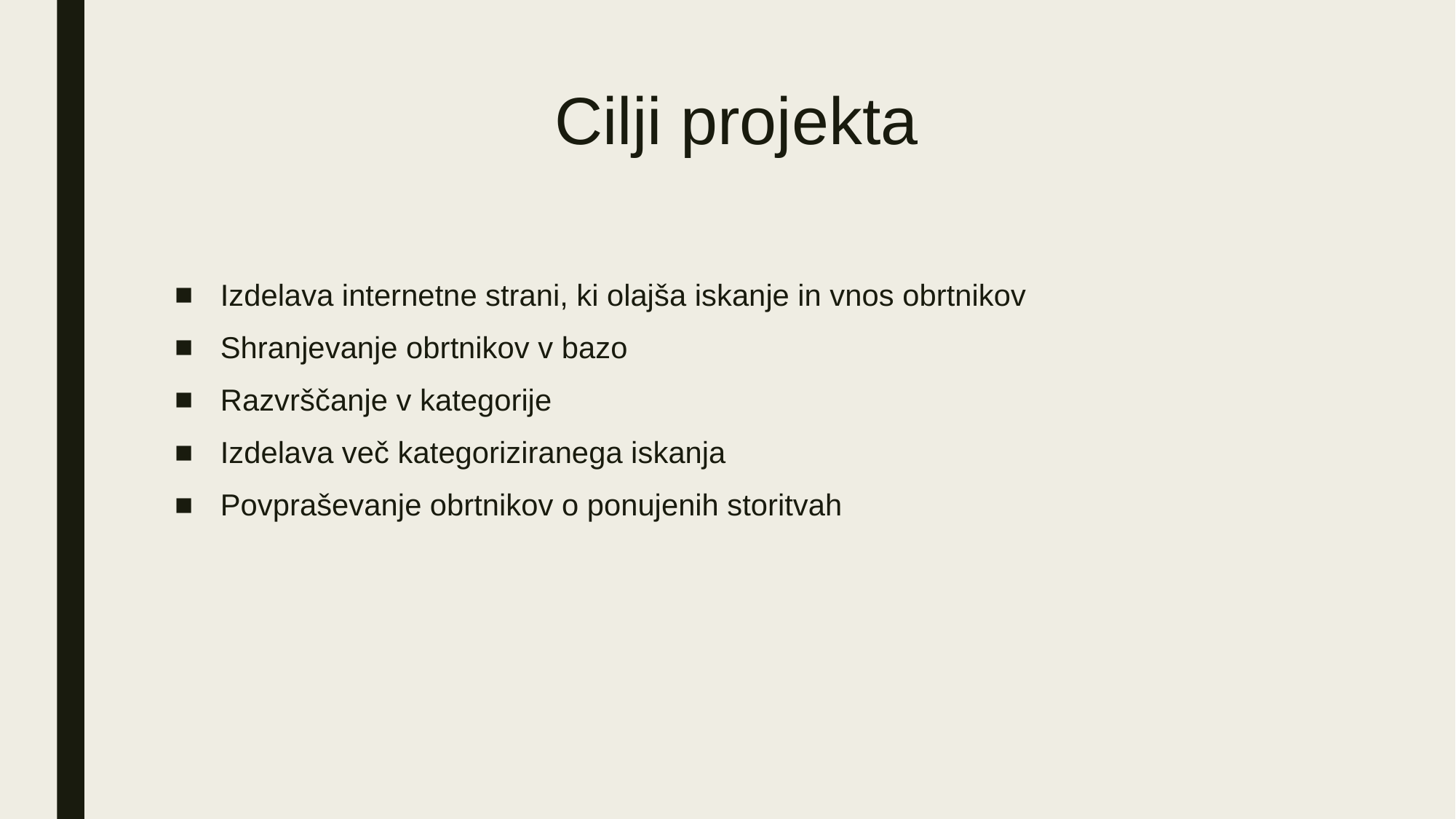

# Cilji projekta
Izdelava internetne strani, ki olajša iskanje in vnos obrtnikov
Shranjevanje obrtnikov v bazo
Razvrščanje v kategorije
Izdelava več kategoriziranega iskanja
Povpraševanje obrtnikov o ponujenih storitvah